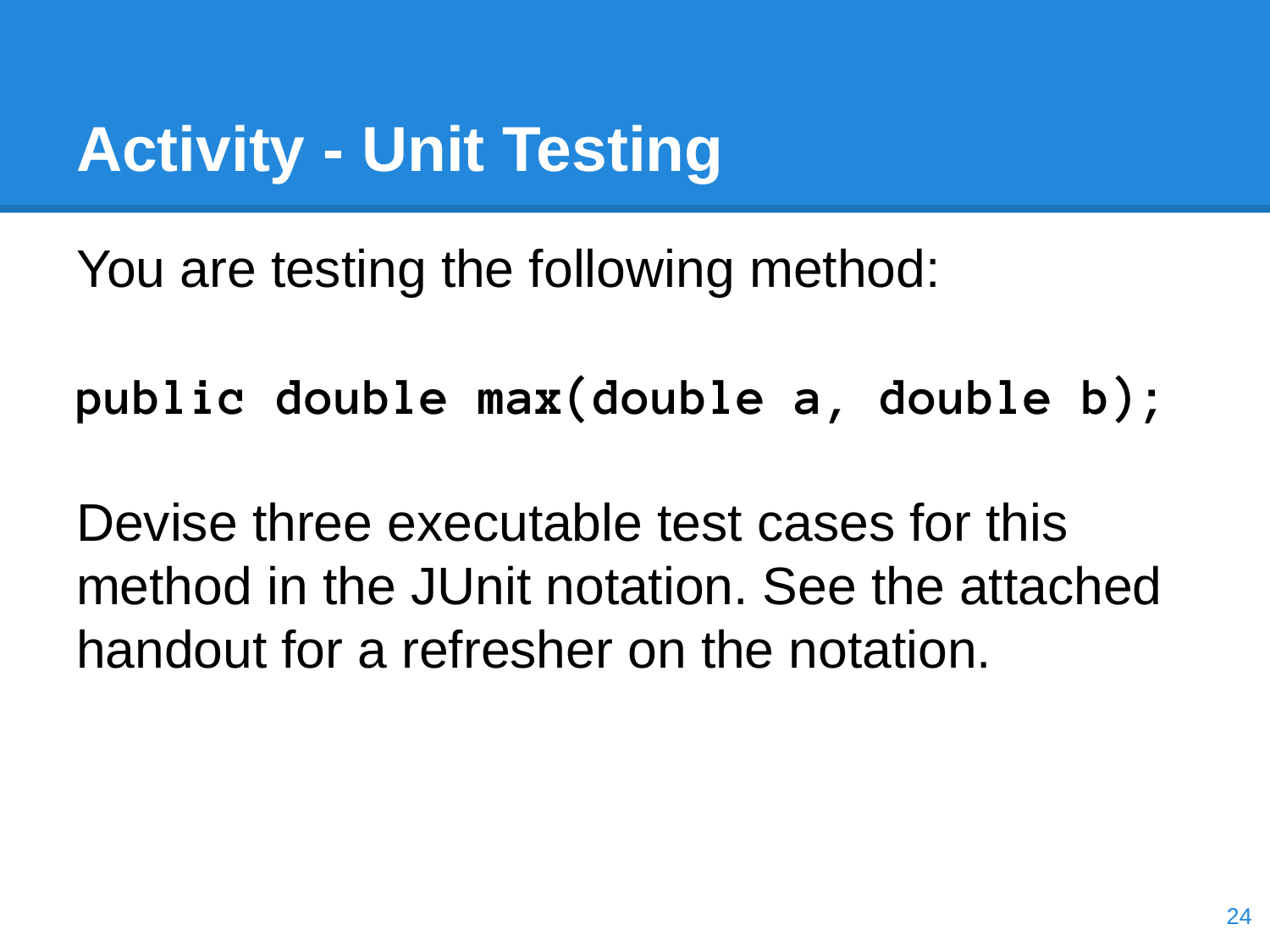

# Activity - Unit Testing
You are testing the following method:
public double max(double a, double b);
Devise three executable test cases for this method in the JUnit notation. See the attached handout for a refresher on the notation.
24